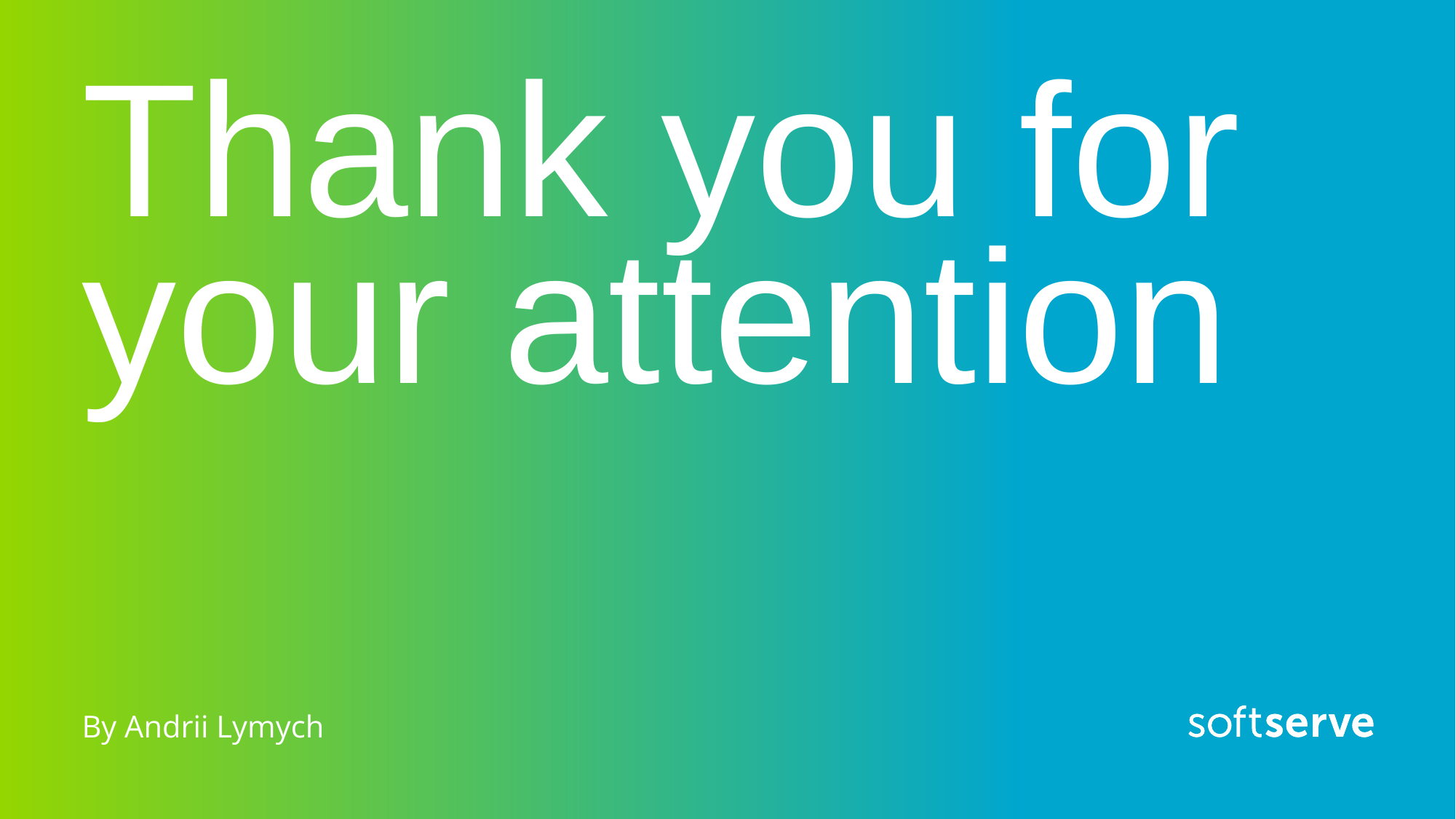

# Thank you for your attention
By Andrii Lymych